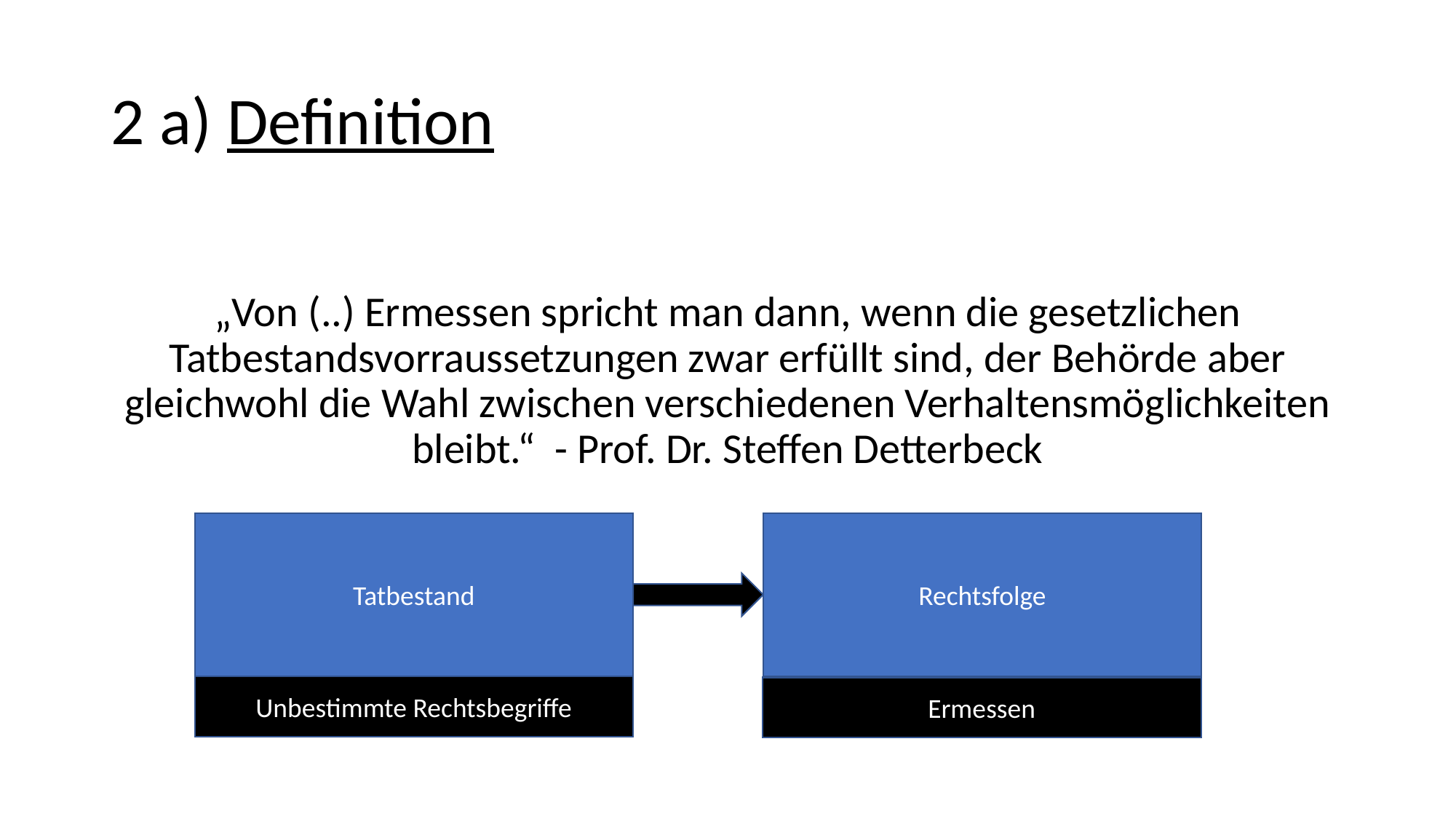

# 2 a) Definition

„Von (..) Ermessen spricht man dann, wenn die gesetzlichen Tatbestandsvorraussetzungen zwar erfüllt sind, der Behörde aber gleichwohl die Wahl zwischen verschiedenen Verhaltensmöglichkeiten bleibt.“  - Prof. Dr. Steffen Detterbeck
Tatbestand
Rechtsfolge

Unbestimmte Rechtsbegriffe
Ermessen